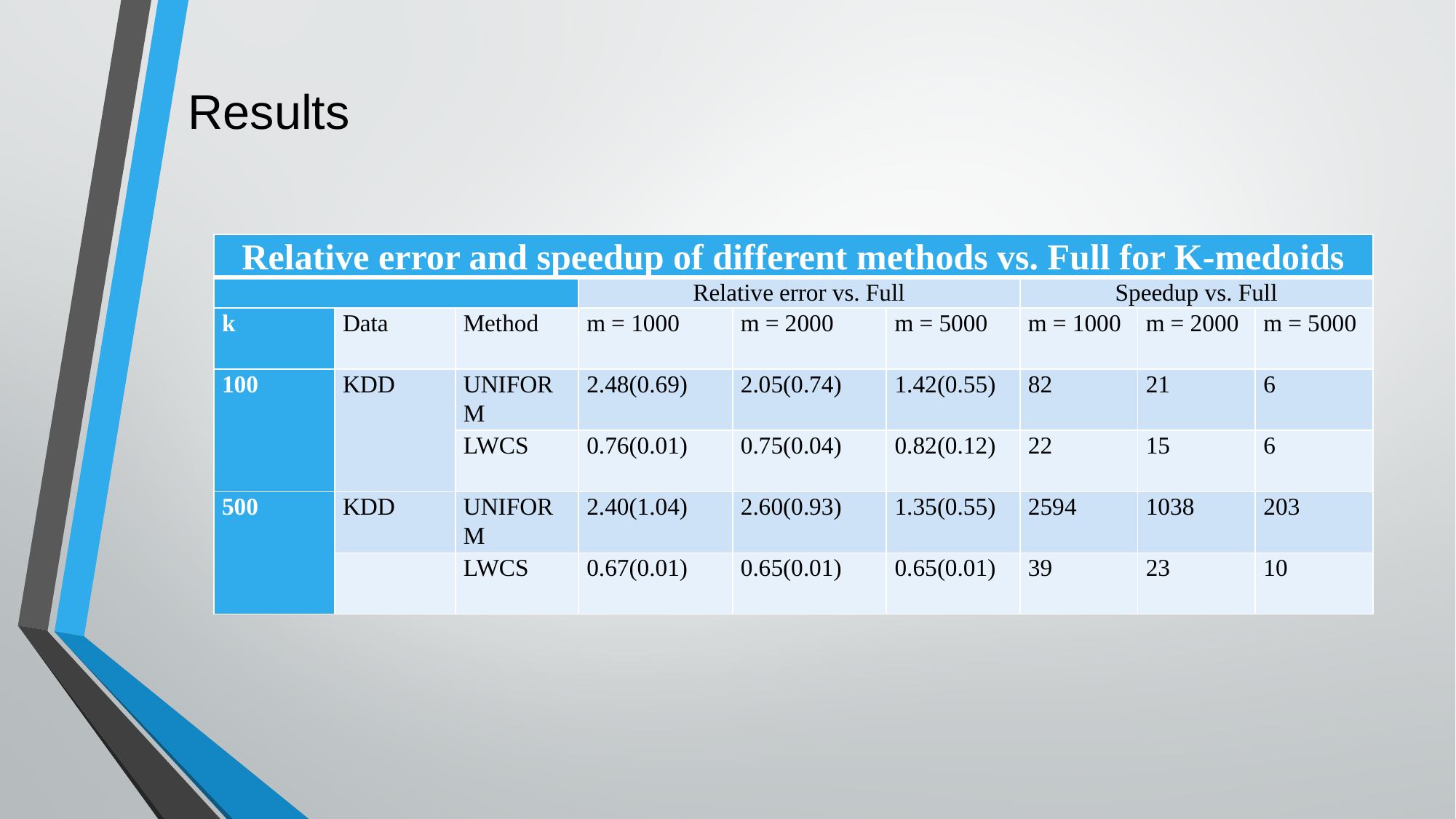

# Results
| Relative error and speedup of different methods vs. Full for K-medoids |  |  |  |  |  |  |  |  |
| --- | --- | --- | --- | --- | --- | --- | --- | --- |
|  |  |  | Relative error vs. Full |  |  | Speedup vs. Full |  |  |
| k | Data | Method | m = 1000 | m = 2000 | m = 5000 | m = 1000 | m = 2000 | m = 5000 |
| 100 | KDD | UNIFORM | 2.48(0.69) | 2.05(0.74) | 1.42(0.55) | 82 | 21 | 6 |
|  |  | LWCS | 0.76(0.01) | 0.75(0.04) | 0.82(0.12) | 22 | 15 | 6 |
| 500 | KDD | UNIFORM | 2.40(1.04) | 2.60(0.93) | 1.35(0.55) | 2594 | 1038 | 203 |
|  |  | LWCS | 0.67(0.01) | 0.65(0.01) | 0.65(0.01) | 39 | 23 | 10 |